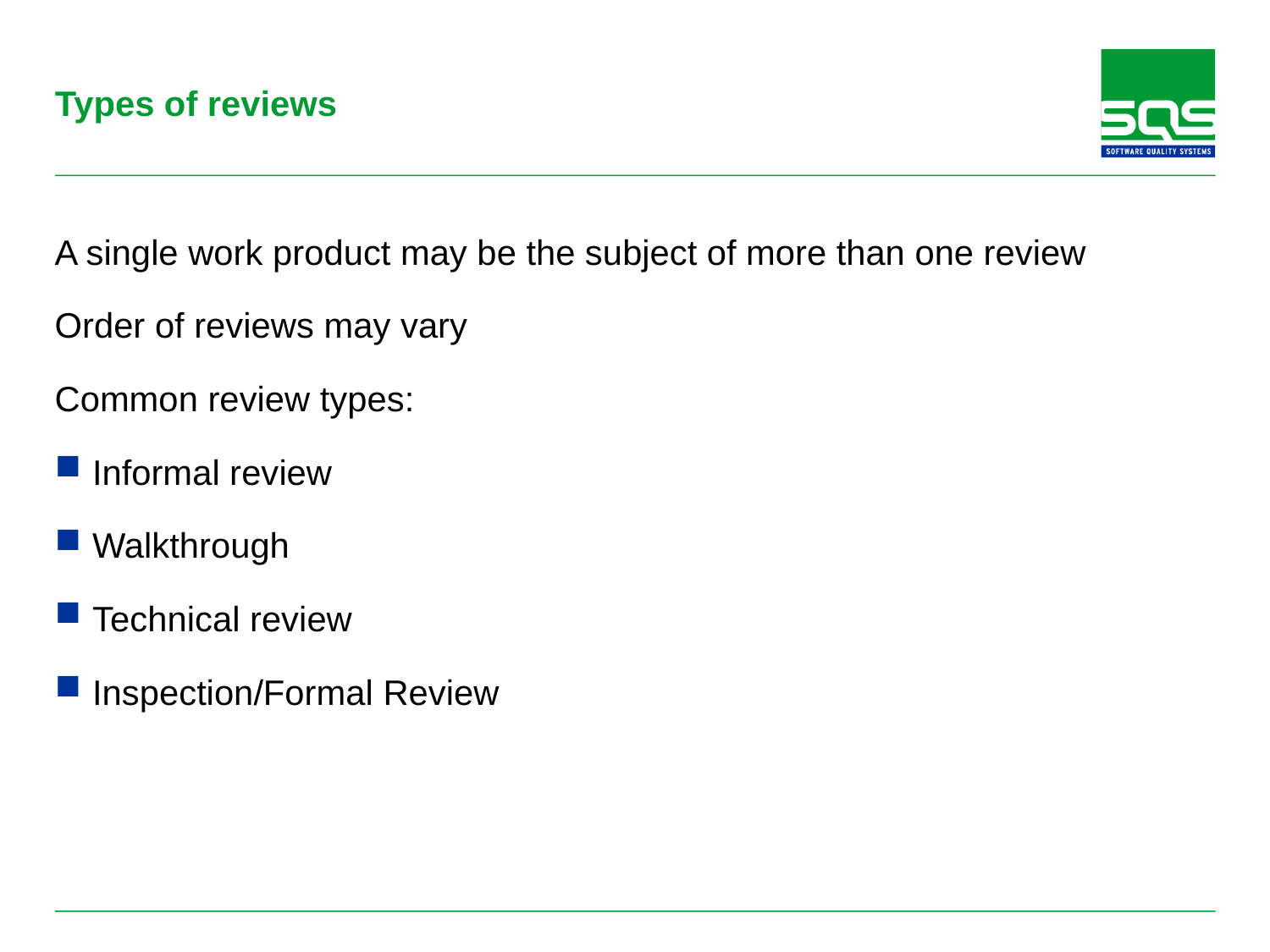

# Types of reviews
A single work product may be the subject of more than one review
Order of reviews may vary
Common review types:
Informal review
Walkthrough
Technical review
Inspection/Formal Review